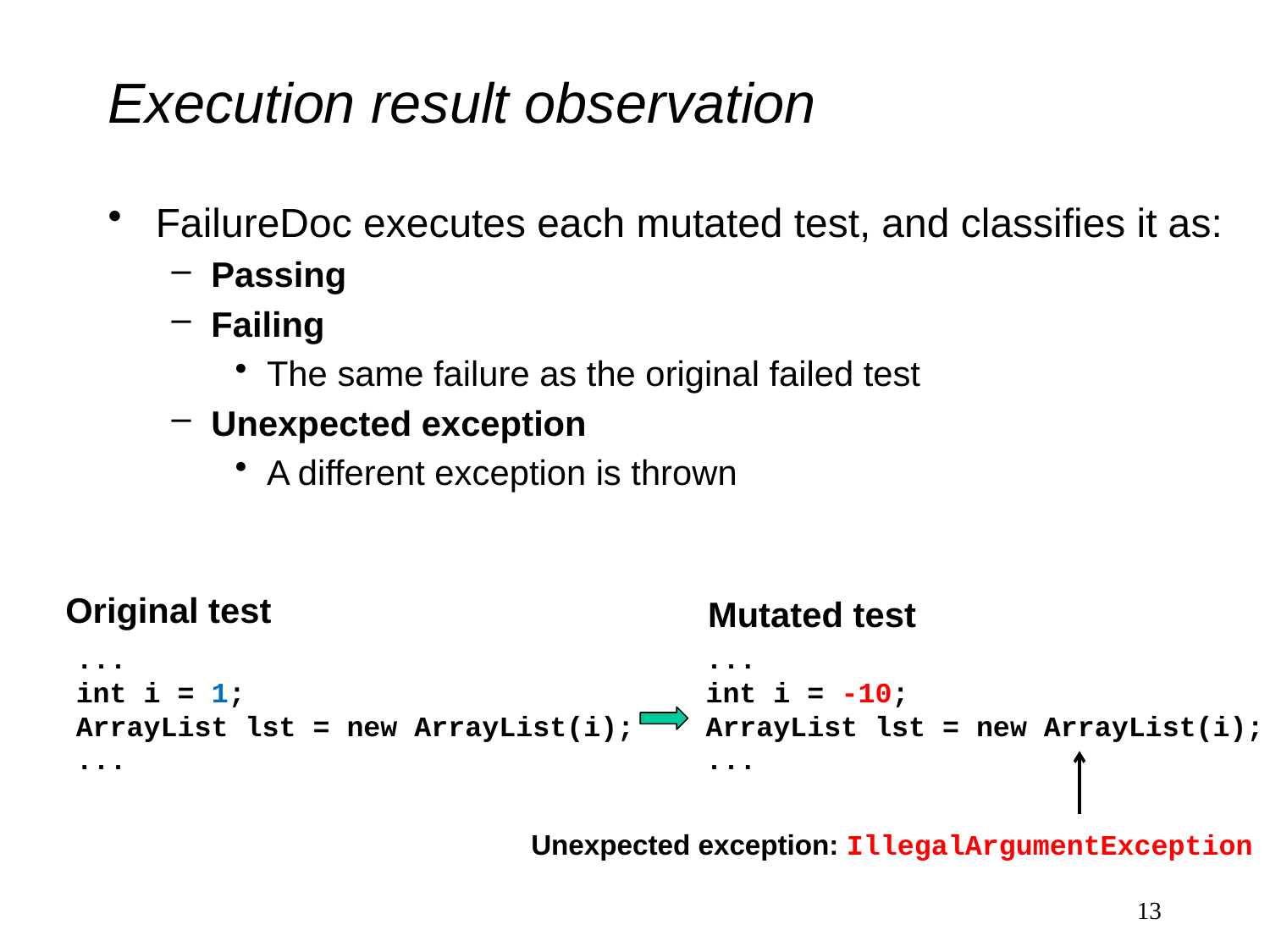

# Execution result observation
FailureDoc executes each mutated test, and classifies it as:
Passing
Failing
The same failure as the original failed test
Unexpected exception
A different exception is thrown
Original test
Mutated test
...
int i = 1;
ArrayList lst = new ArrayList(i);
...
...
int i = -10;
ArrayList lst = new ArrayList(i);
...

Unexpected exception: IllegalArgumentException
13